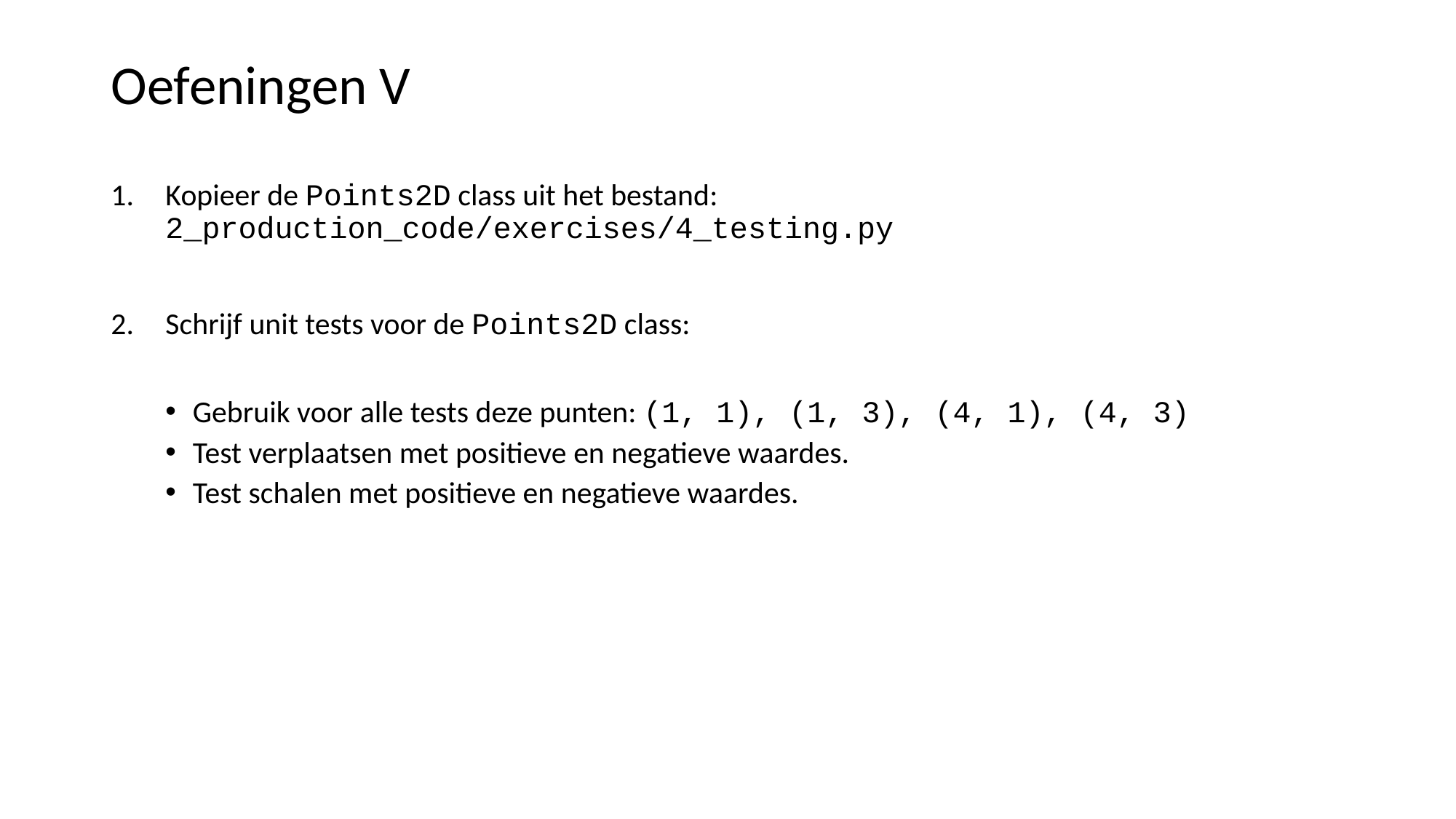

# Oefeningen V
Kopieer de Points2D class uit het bestand: 2_production_code/exercises/4_testing.py

Schrijf unit tests voor de Points2D class:

Gebruik voor alle tests deze punten: (1, 1), (1, 3), (4, 1), (4, 3)
Test verplaatsen met positieve en negatieve waardes.
Test schalen met positieve en negatieve waardes.